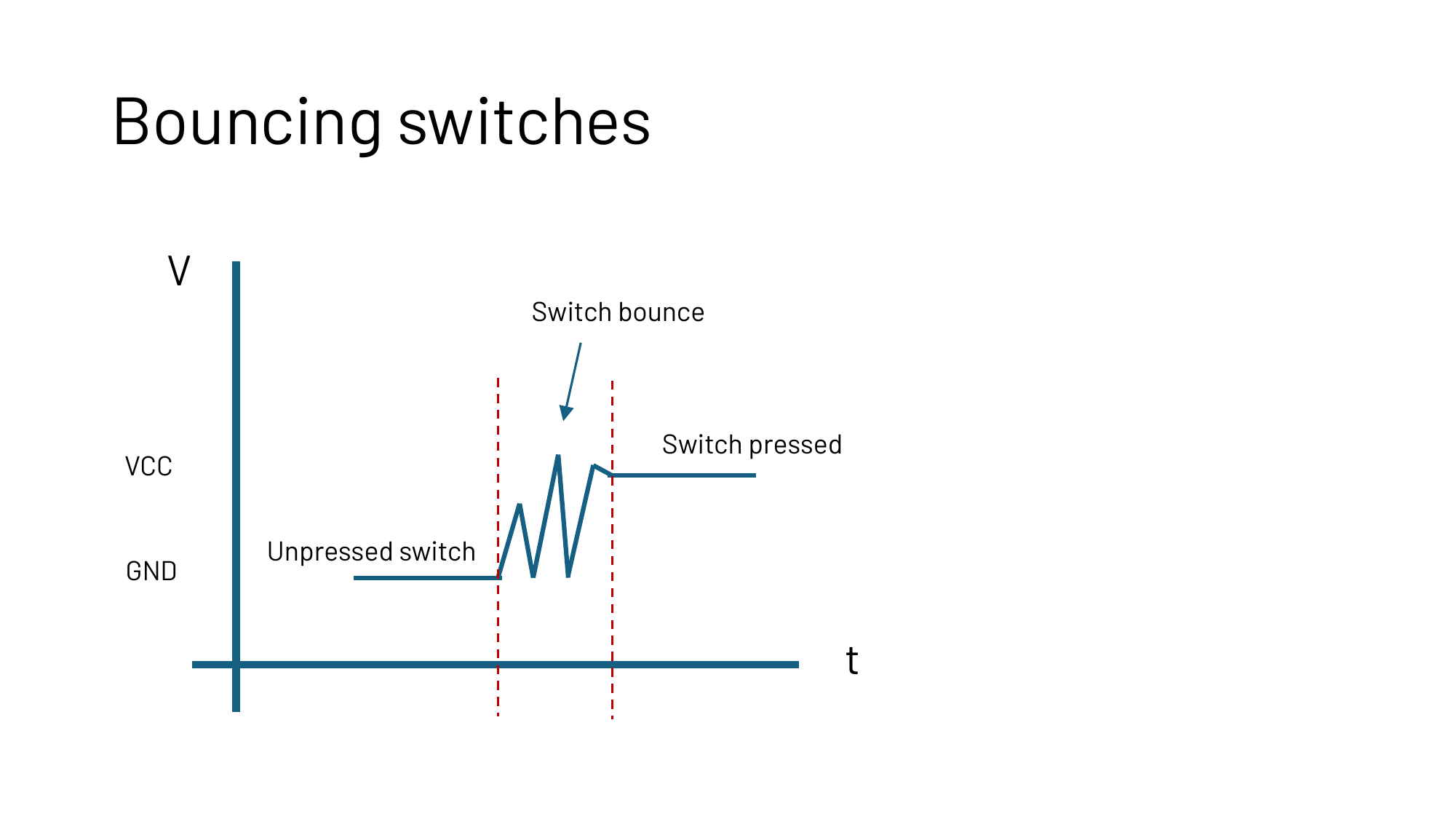

# Bouncing switches
V
Switch bounce
Switch pressed
VCC
Unpressed switch
GND
t